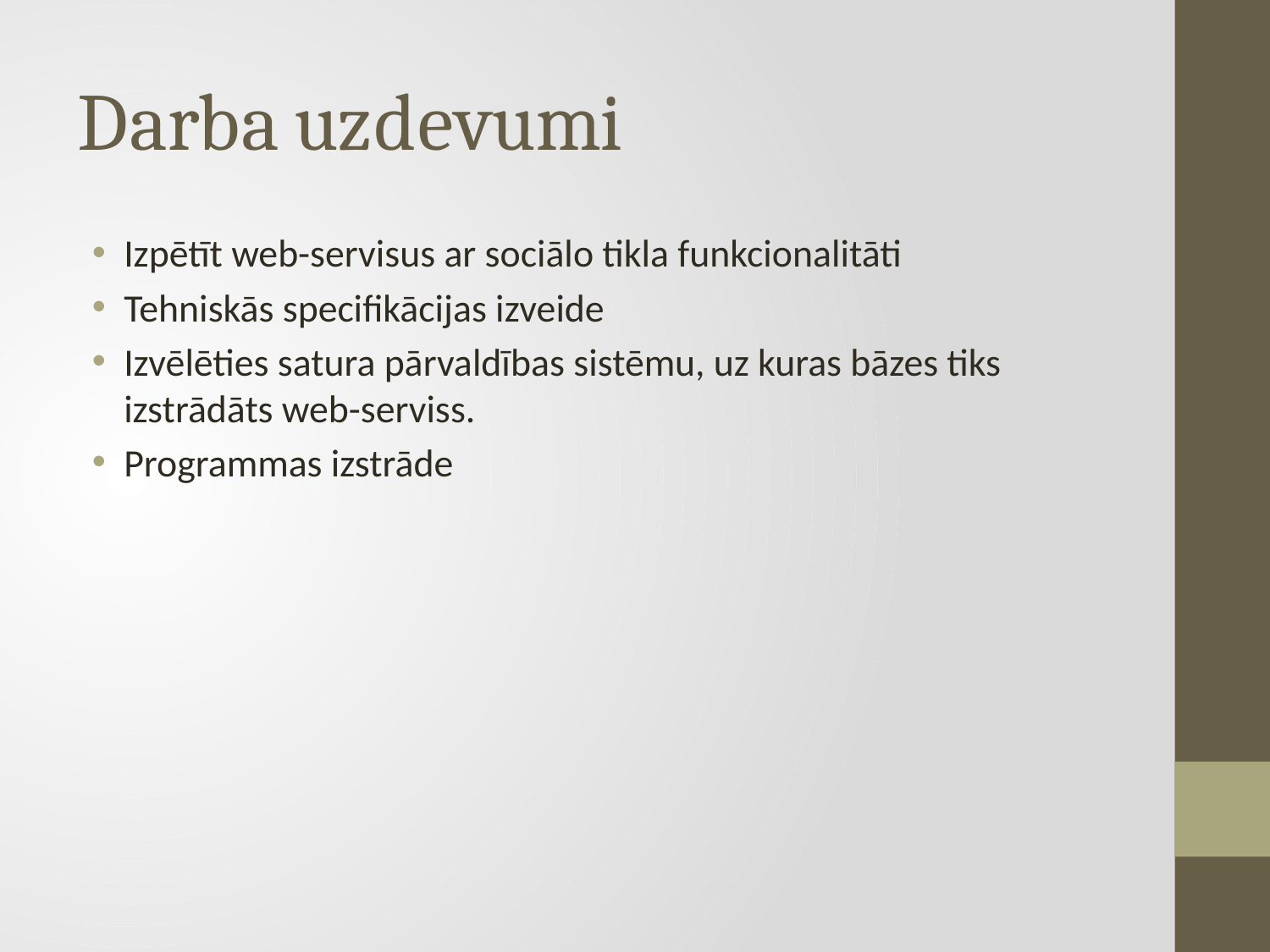

# Darba uzdevumi
Izpētīt web-servisus ar sociālo tikla funkcionalitāti
Tehniskās specifikācijas izveide
Izvēlēties satura pārvaldības sistēmu, uz kuras bāzes tiks izstrādāts web-serviss.
Programmas izstrāde